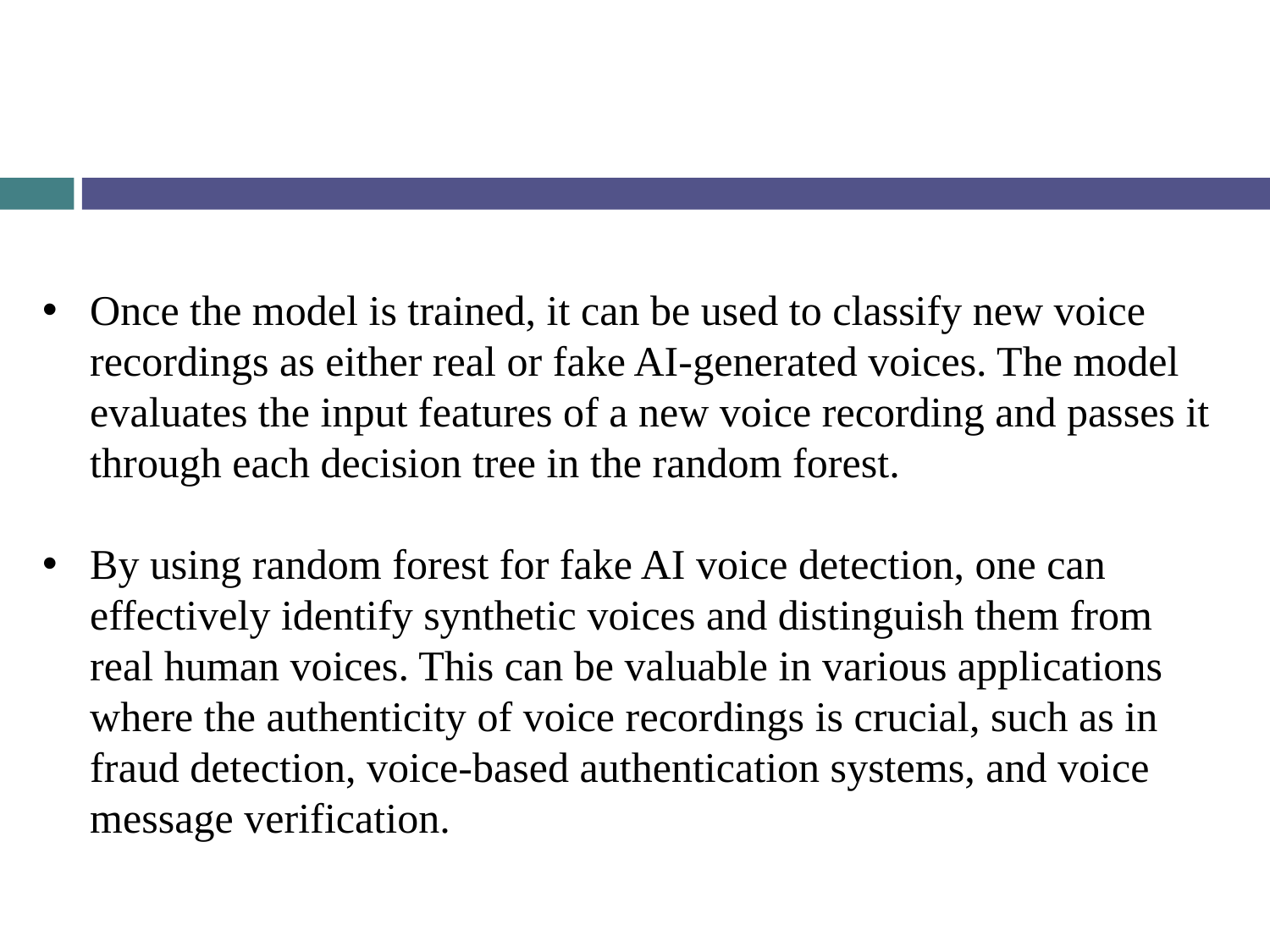

Once the model is trained, it can be used to classify new voice recordings as either real or fake AI-generated voices. The model evaluates the input features of a new voice recording and passes it through each decision tree in the random forest.

By using random forest for fake AI voice detection, one can effectively identify synthetic voices and distinguish them from real human voices. This can be valuable in various applications where the authenticity of voice recordings is crucial, such as in fraud detection, voice-based authentication systems, and voice message verification.